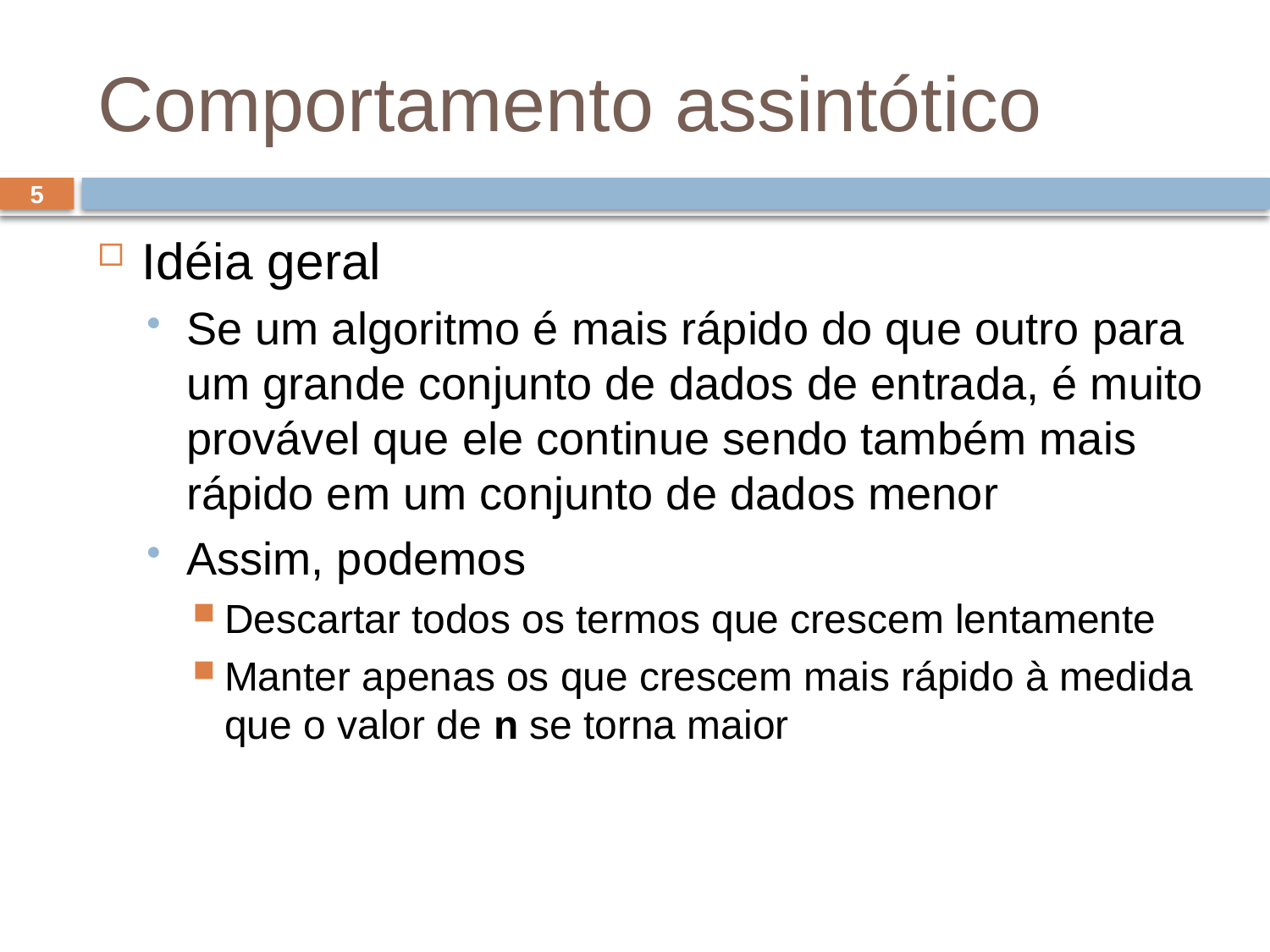

# Comportamento assintótico
5
Idéia geral
Se um algoritmo é mais rápido do que outro para um grande conjunto de dados de entrada, é muito provável que ele continue sendo também mais rápido em um conjunto de dados menor
Assim, podemos
Descartar todos os termos que crescem lentamente
Manter apenas os que crescem mais rápido à medida que o valor de n se torna maior